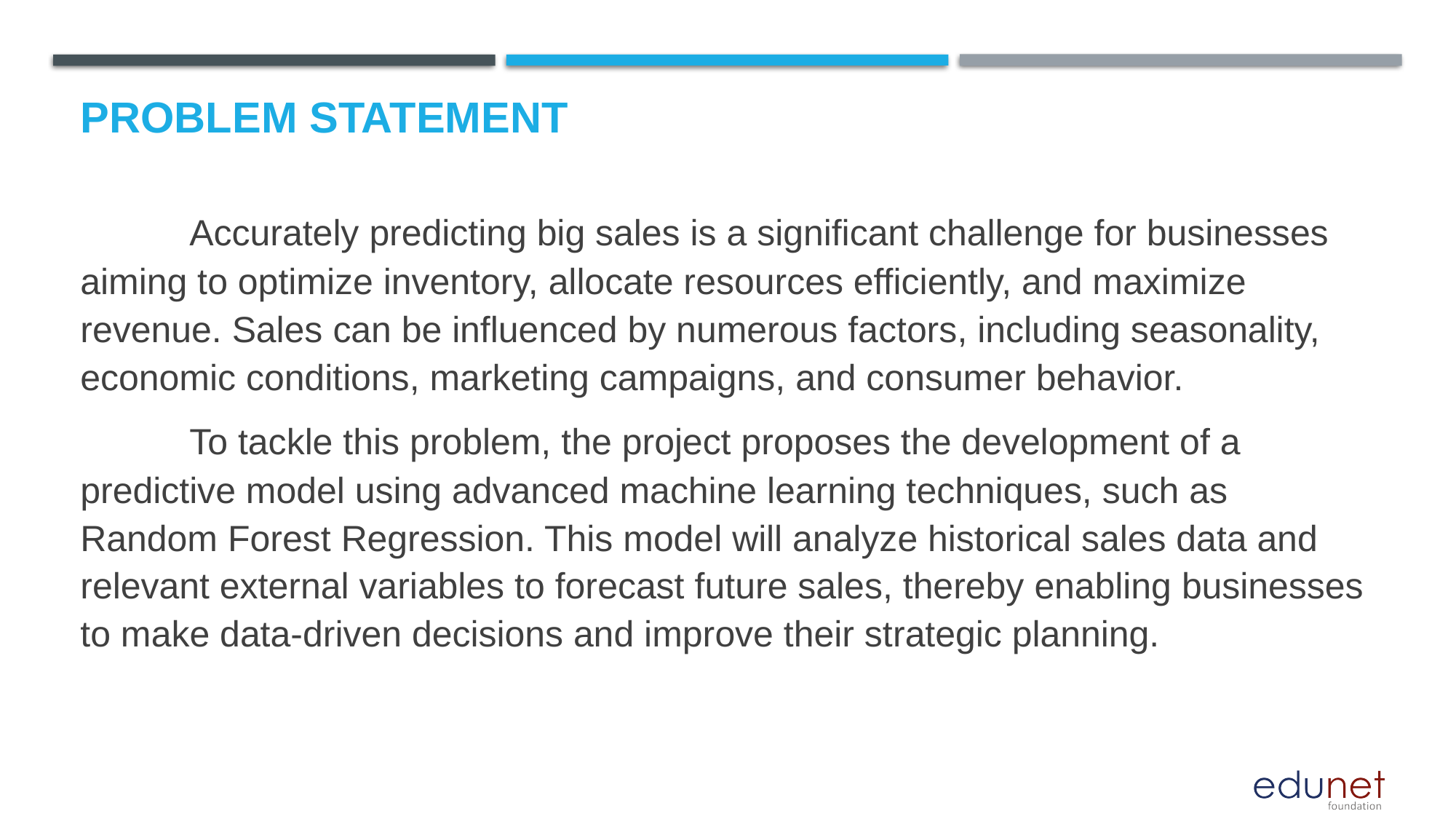

# Problem Statement
	Accurately predicting big sales is a significant challenge for businesses aiming to optimize inventory, allocate resources efficiently, and maximize revenue. Sales can be influenced by numerous factors, including seasonality, economic conditions, marketing campaigns, and consumer behavior.
	To tackle this problem, the project proposes the development of a predictive model using advanced machine learning techniques, such as Random Forest Regression. This model will analyze historical sales data and relevant external variables to forecast future sales, thereby enabling businesses to make data-driven decisions and improve their strategic planning.